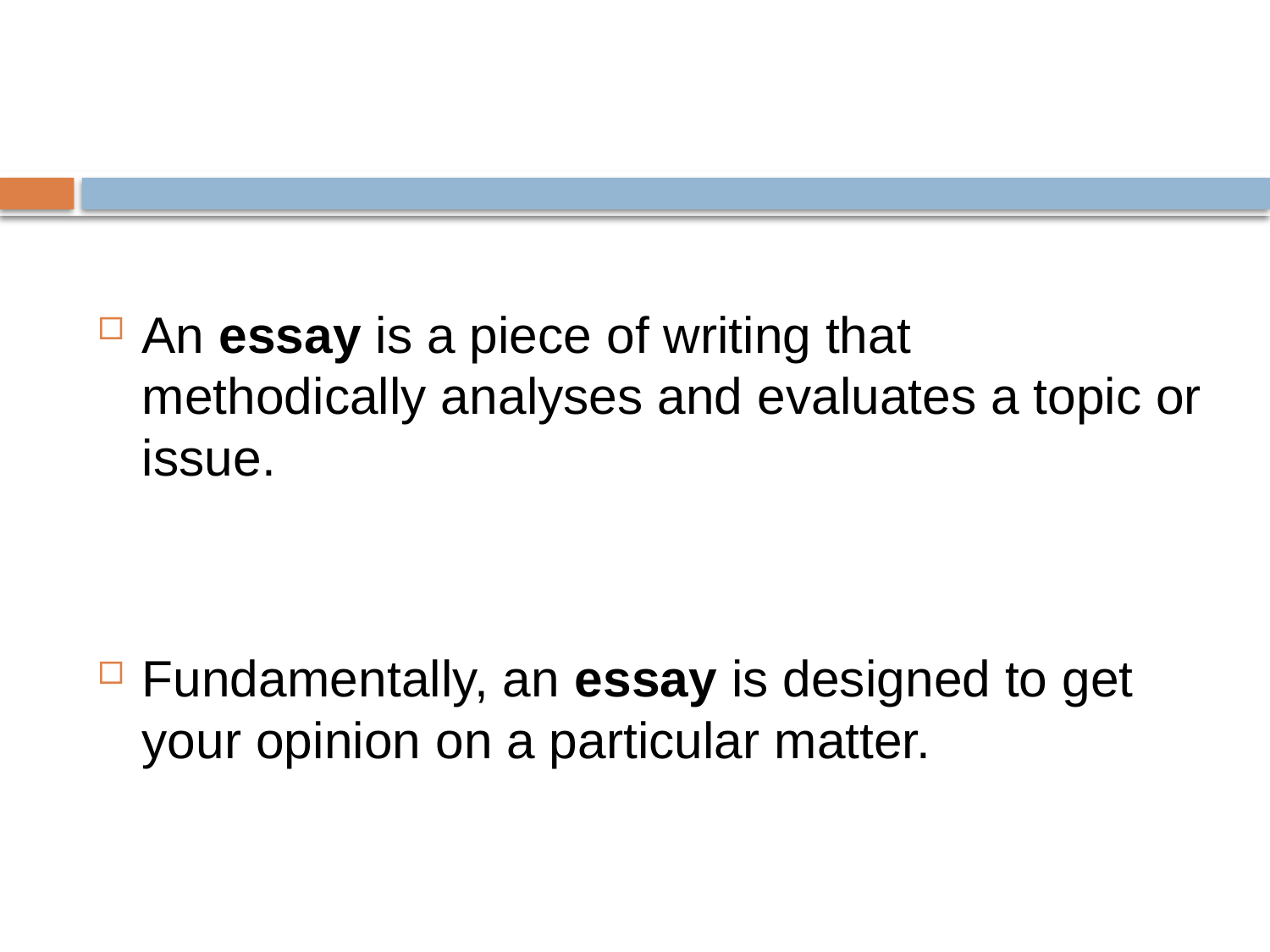

#

An essay is a piece of writing that methodically analyses and evaluates a topic or issue.

Fundamentally, an essay is designed to get your opinion on a particular matter.